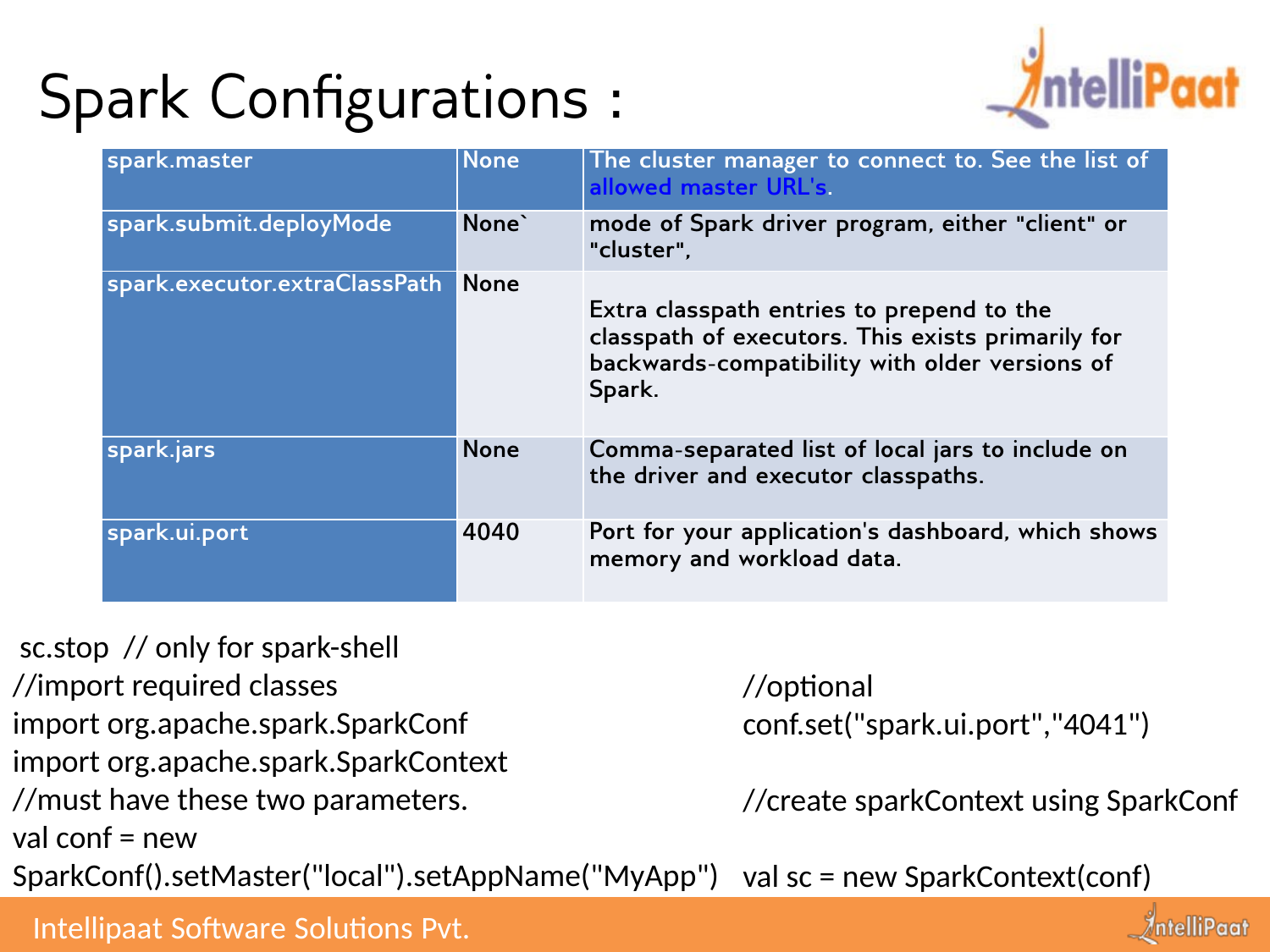

# Spark Configurations :
| spark.master | None | The cluster manager to connect to. See the list of allowed master URL's. |
| --- | --- | --- |
| spark.submit.deployMode | None` | mode of Spark driver program, either "client" or "cluster", |
| spark.executor.extraClassPath | None | Extra classpath entries to prepend to the classpath of executors. This exists primarily for backwards-compatibility with older versions of Spark. |
| spark.jars | None | Comma-separated list of local jars to include on the driver and executor classpaths. |
| spark.ui.port | 4040 | Port for your application's dashboard, which shows memory and workload data. |
 sc.stop  // only for spark-shell
//import required classes
import org.apache.spark.SparkConf
import org.apache.spark.SparkContext
//must have these two parameters.
val conf = new SparkConf().setMaster("local").setAppName("MyApp")

//optional
conf.set("spark.ui.port","4041")

//create sparkContext using SparkConf

val sc = new SparkContext(conf)
Intellipaat Software Solutions Pvt. Ltd.